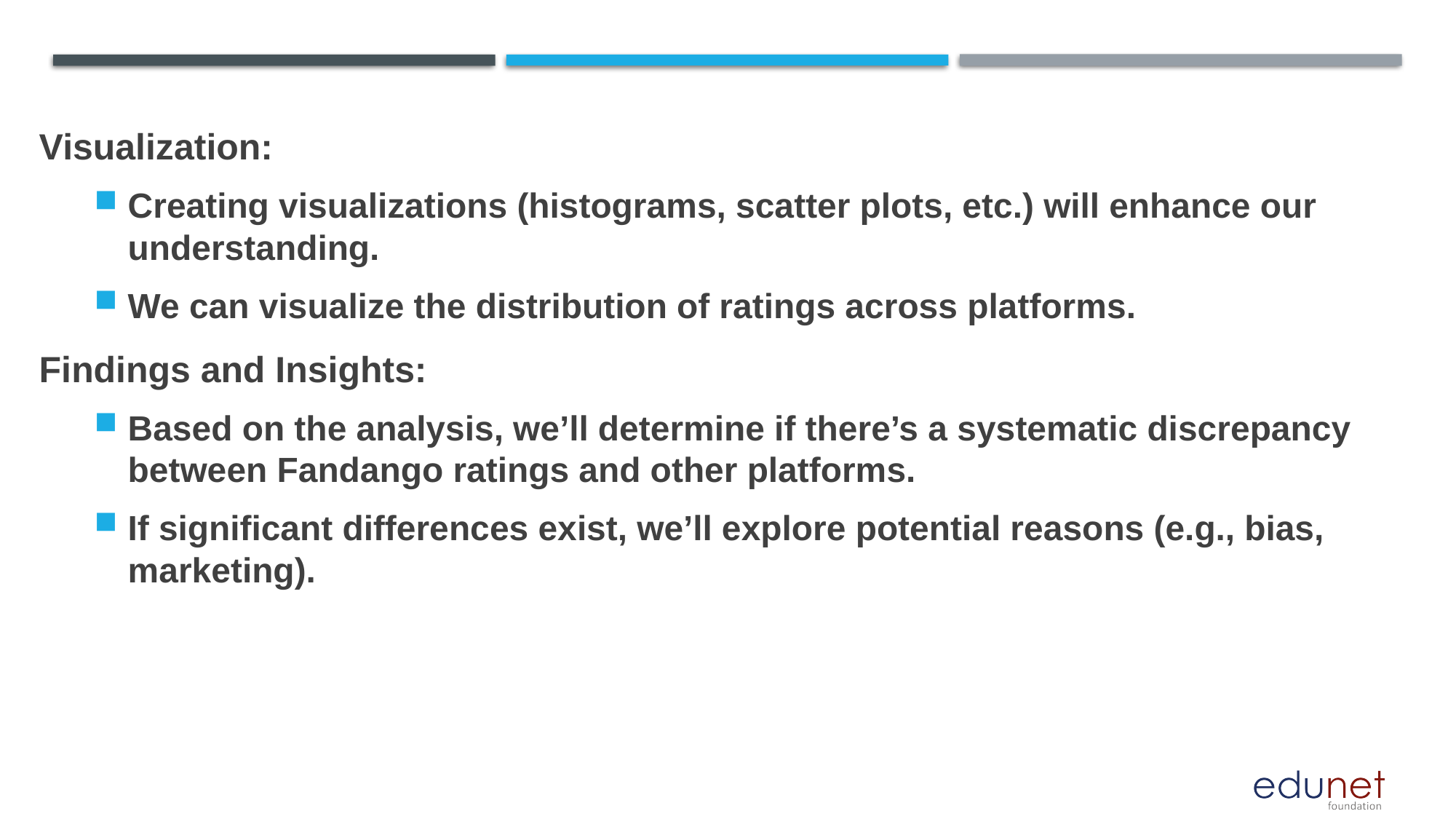

Visualization:
Creating visualizations (histograms, scatter plots, etc.) will enhance our understanding.
We can visualize the distribution of ratings across platforms.
Findings and Insights:
Based on the analysis, we’ll determine if there’s a systematic discrepancy between Fandango ratings and other platforms.
If significant differences exist, we’ll explore potential reasons (e.g., bias, marketing).